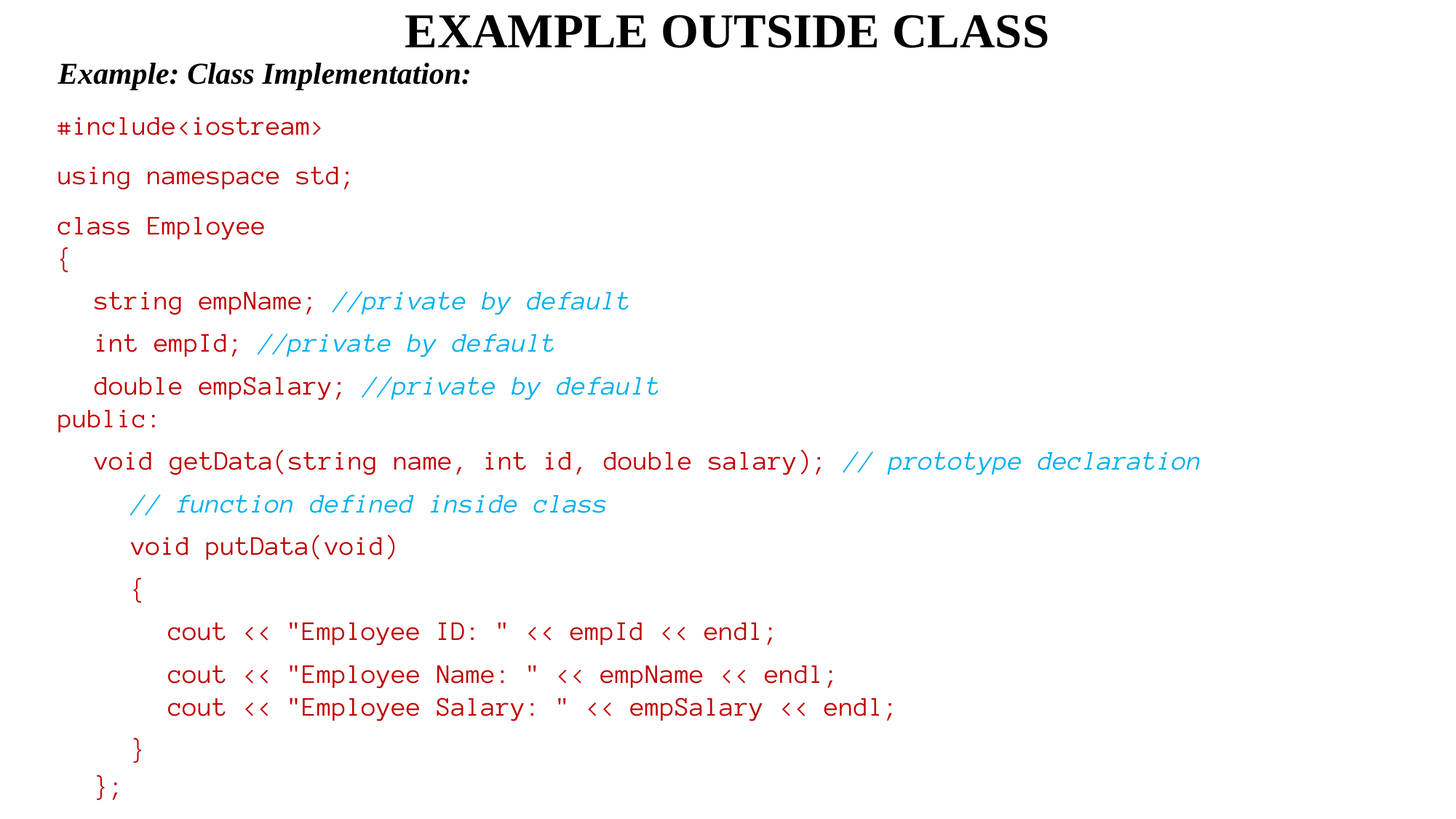

# EXAMPLE OUTSIDE CLASS
Example: Class Implementation:
#include<iostream>
using namespace std;
class Employee
{
string empName; //private by default
int empId; //private by default
double empSalary; //private by default
public:
void getData(string name, int id, double salary); // prototype declaration
// function defined inside class
void putData(void)
{
cout << "Employee ID: " << empId << endl;
cout << "Employee Name: " << empName << endl;
cout << "Employee Salary: " << empSalary << endl;
}
};